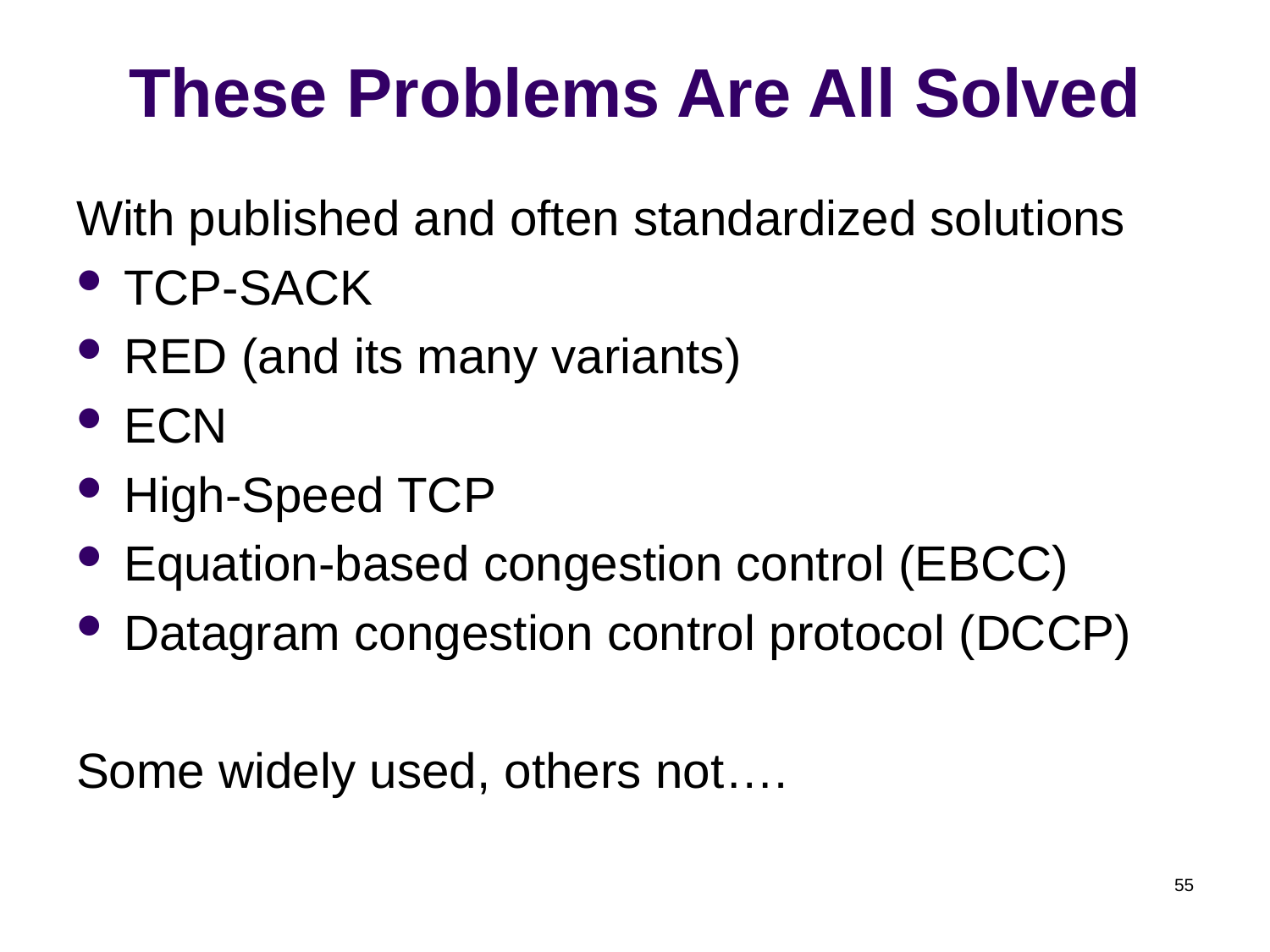

# These Problems Are All Solved
With published and often standardized solutions
TCP-SACK
RED (and its many variants)
ECN
High-Speed TCP
Equation-based congestion control (EBCC)
Datagram congestion control protocol (DCCP)

Some widely used, others not….

55